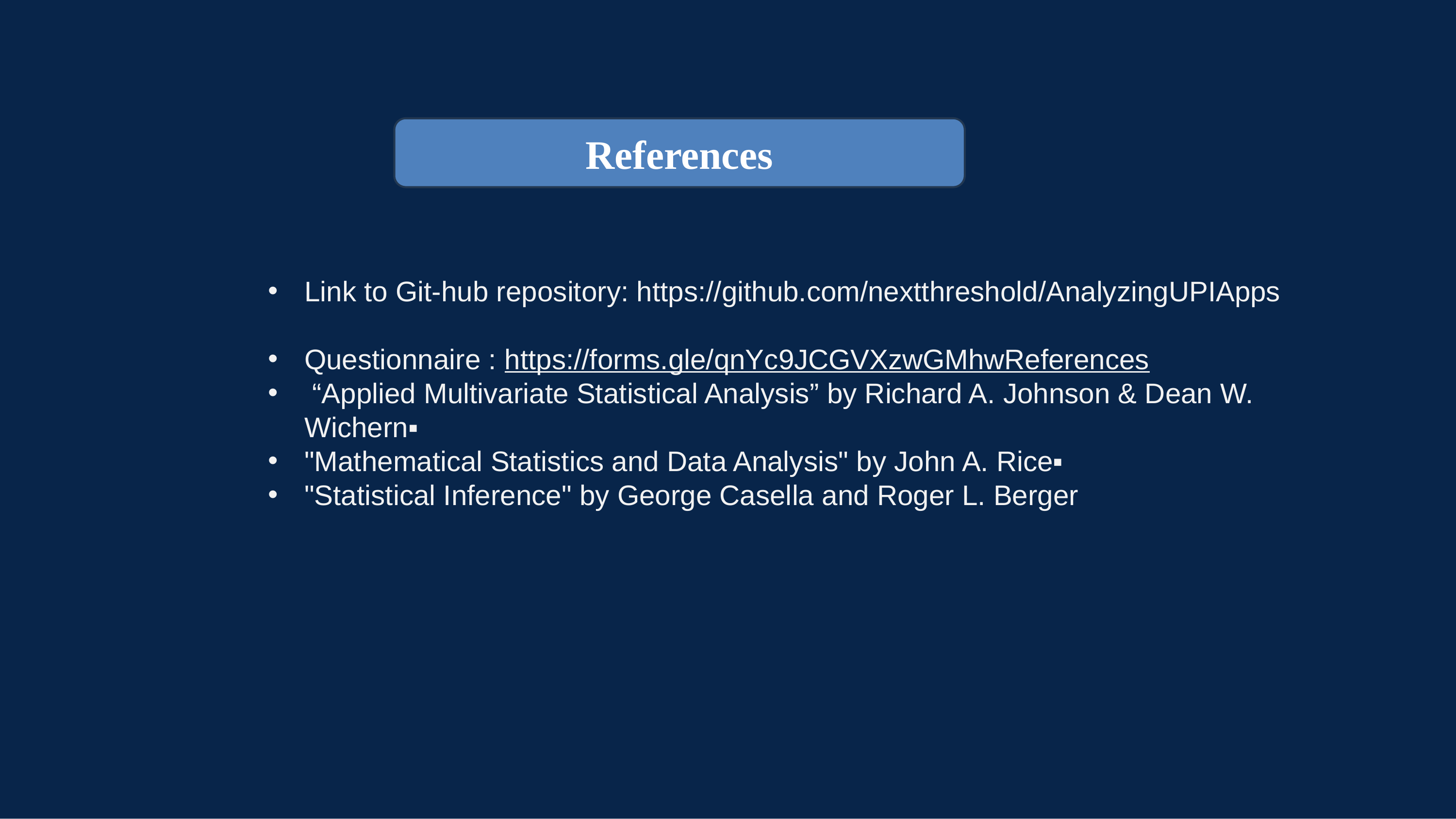

References
Link to Git-hub repository: https://github.com/nextthreshold/AnalyzingUPIApps
Questionnaire : https://forms.gle/qnYc9JCGVXzwGMhwReferences
 “Applied Multivariate Statistical Analysis” by Richard A. Johnson & Dean W. Wichern▪
"Mathematical Statistics and Data Analysis" by John A. Rice▪
"Statistical Inference" by George Casella and Roger L. Berger